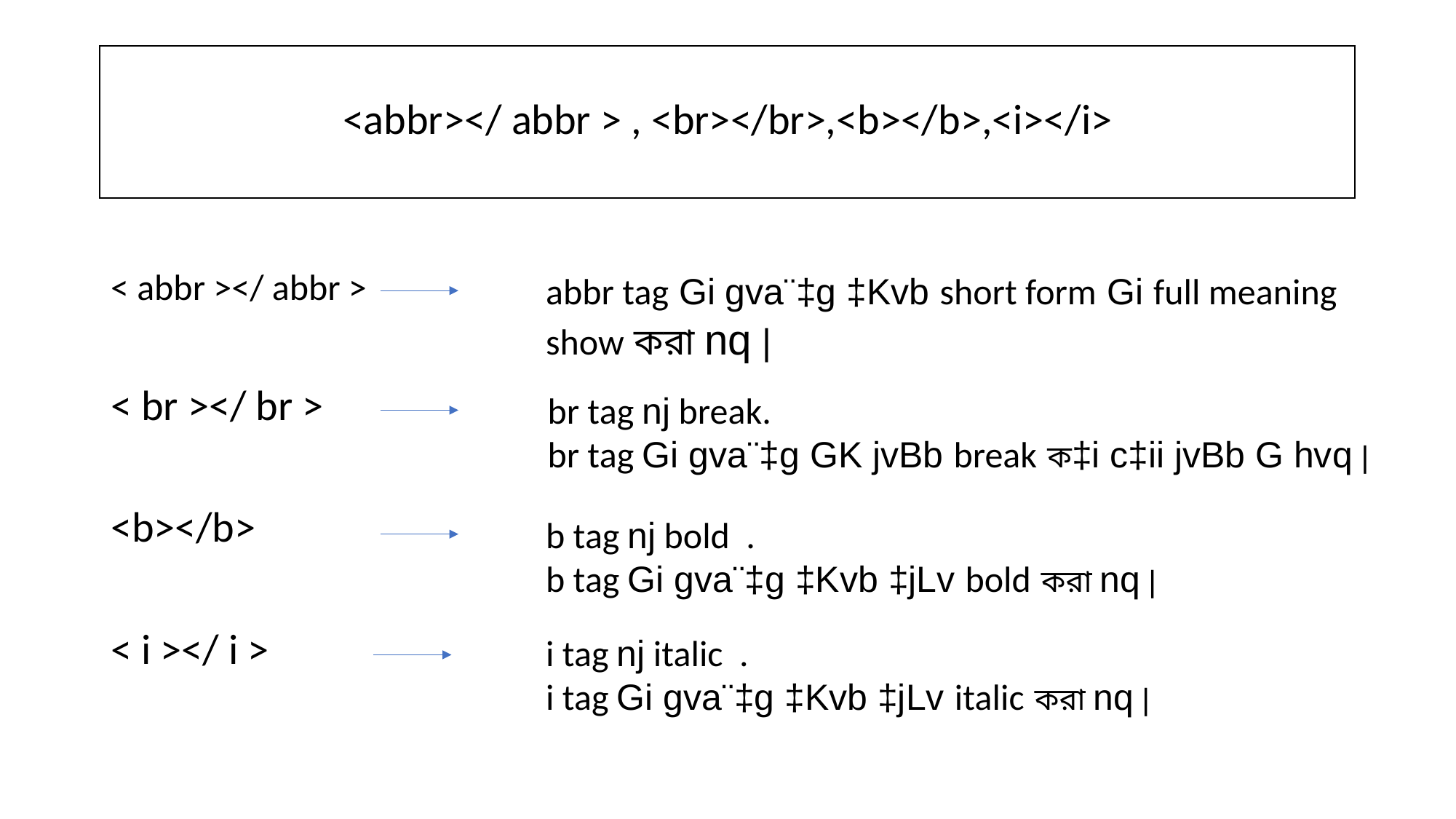

<abbr></ abbr > , <br></br>,<b></b>,<i></i>

abbr tag Gi gva¨‡g ‡Kvb short form Gi full meaning show করা nq |
< abbr ></ abbr >

< br ></ br >

<b></b>

< i ></ i >
br tag nj break.
br tag Gi gva¨‡g GK jvBb break ক‡i c‡ii jvBb G hvq |
b tag nj bold  .
b tag Gi gva¨‡g ‡Kvb ‡jLv bold করা nq |
i tag nj italic  .
i tag Gi gva¨‡g ‡Kvb ‡jLv italic করা nq |